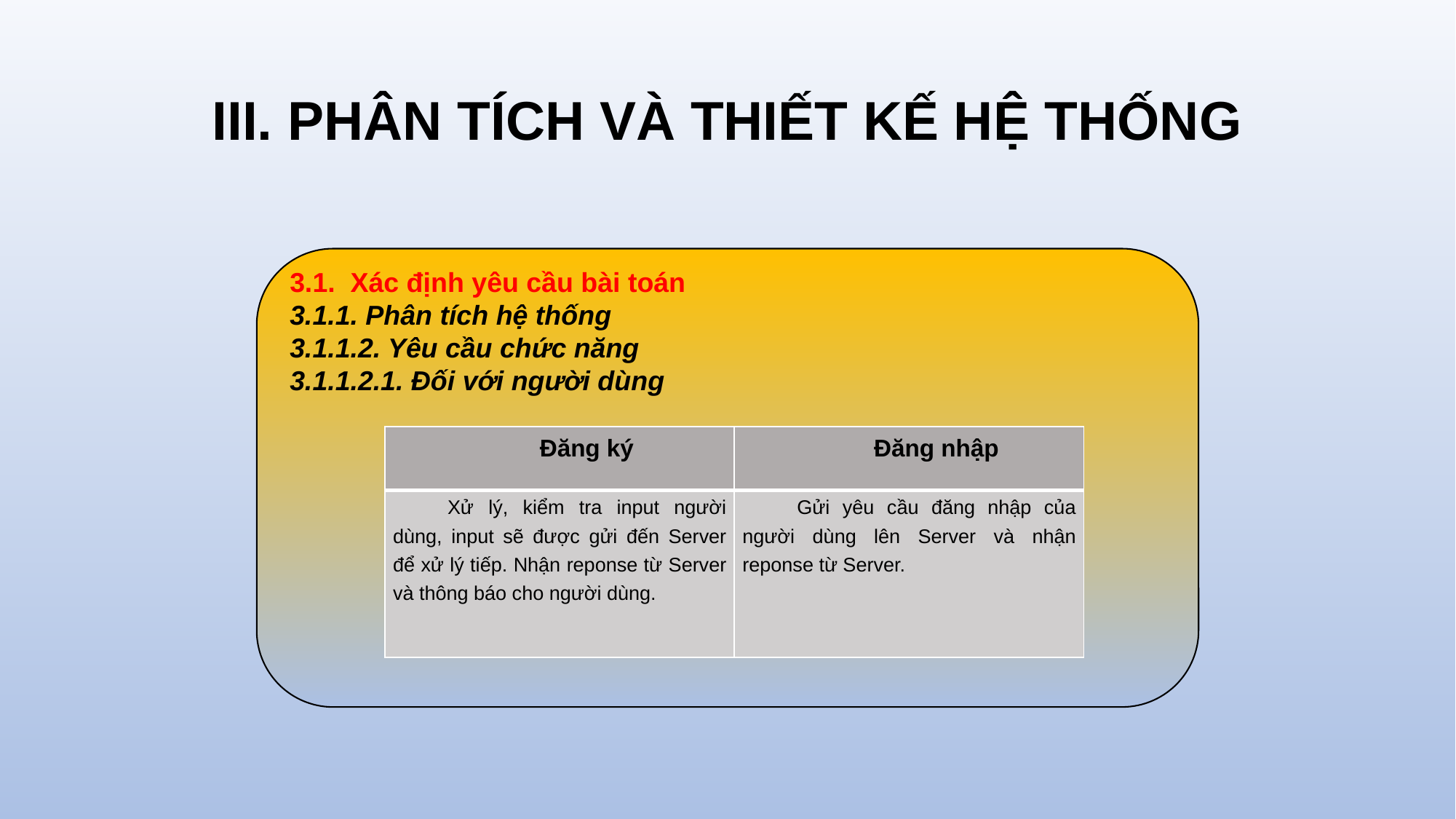

# III. PHÂN TÍCH VÀ THIẾT KẾ HỆ THỐNG

3.1.  Xác định yêu cầu bài toán
3.1.1. Phân tích hệ thống
3.1.1.2. Yêu cầu chức năng
3.1.1.2.1. Đối với người dùng

| Đăng ký | Đăng nhập |
| --- | --- |
| Xử lý, kiểm tra input người dùng, input sẽ được gửi đến Server để xử lý tiếp. Nhận reponse từ Server và thông báo cho người dùng. | Gửi yêu cầu đăng nhập của người dùng lên Server và nhận reponse từ Server. |